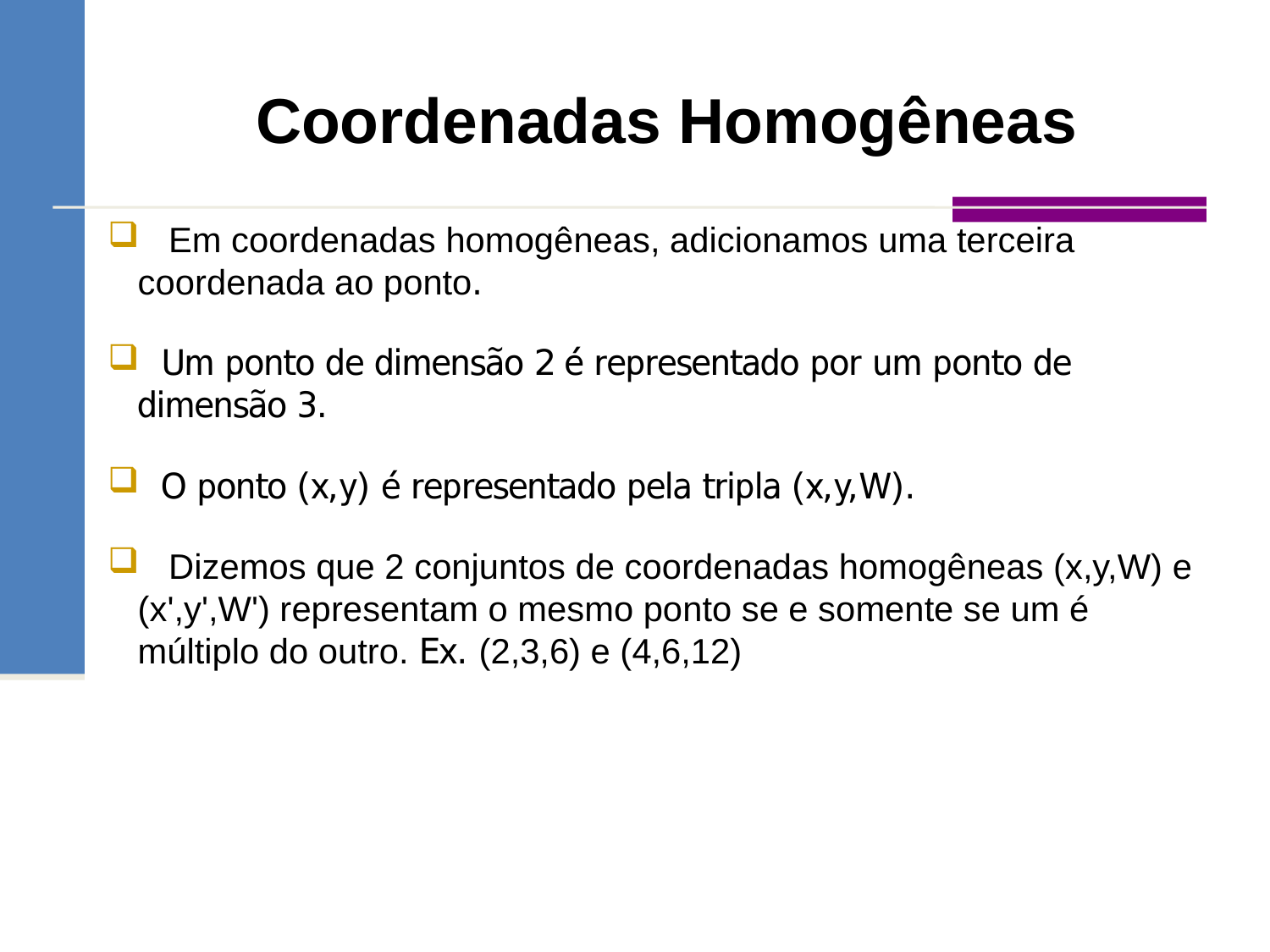

Coordenadas Homogêneas
   Em coordenadas homogêneas, adicionamos uma terceira coordenada ao ponto.

  Um ponto de dimensão 2 é representado por um ponto de dimensão 3.

  O ponto (x,y) é representado pela tripla (x,y,W).

   Dizemos que 2 conjuntos de coordenadas homogêneas (x,y,W) e (x',y',W') representam o mesmo ponto se e somente se um é múltiplo do outro. Ex. (2,3,6) e (4,6,12)